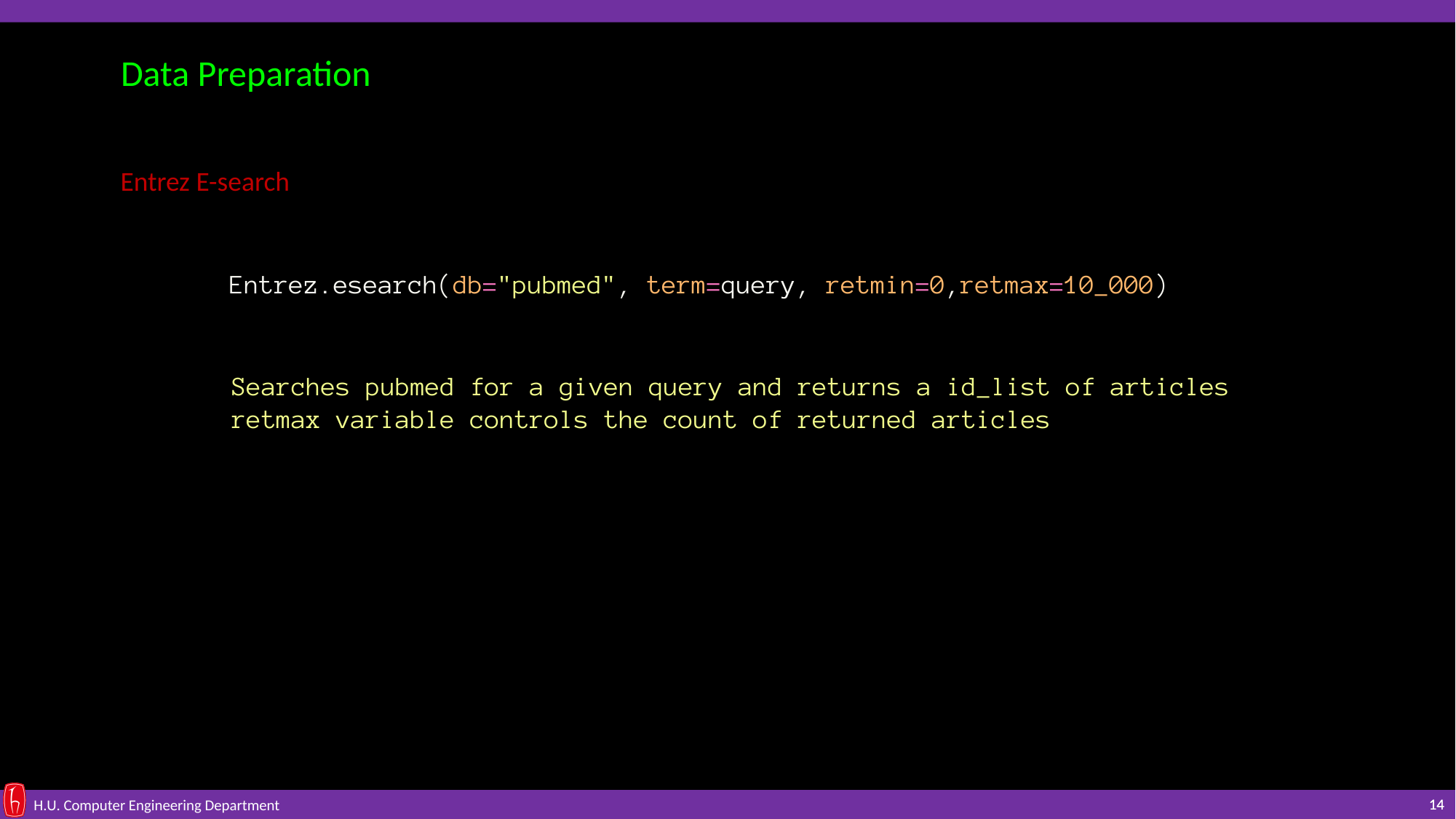

Data Preparation
Entrez E-search
	Entrez.esearch(db="pubmed", term=query, retmin=0,retmax=10_000)
Searches pubmed for a given query and returns a id_list of articles
retmax variable controls the count of returned articles
14